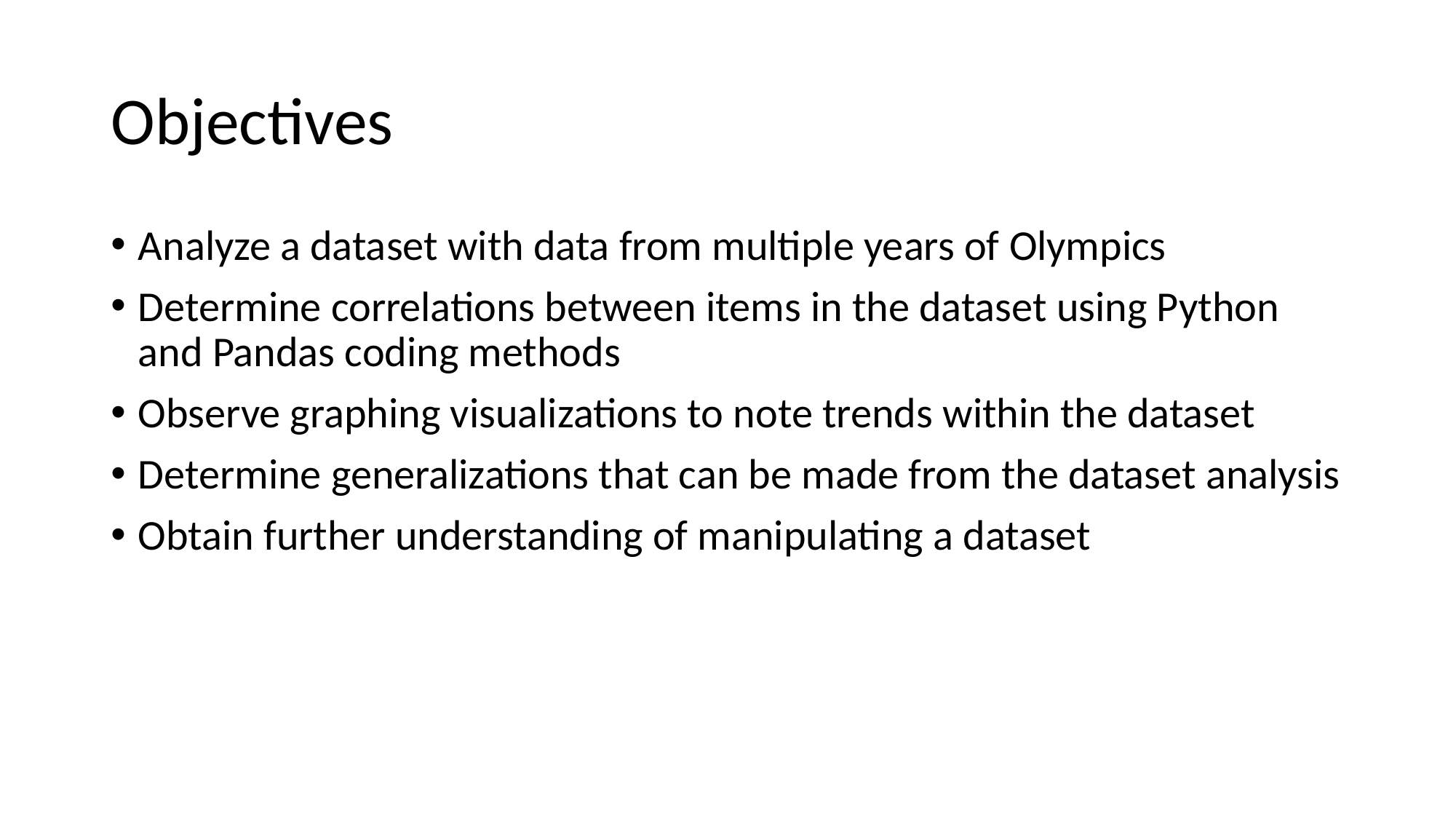

# Objectives
Analyze a dataset with data from multiple years of Olympics
Determine correlations between items in the dataset using Python and Pandas coding methods
Observe graphing visualizations to note trends within the dataset
Determine generalizations that can be made from the dataset analysis
Obtain further understanding of manipulating a dataset